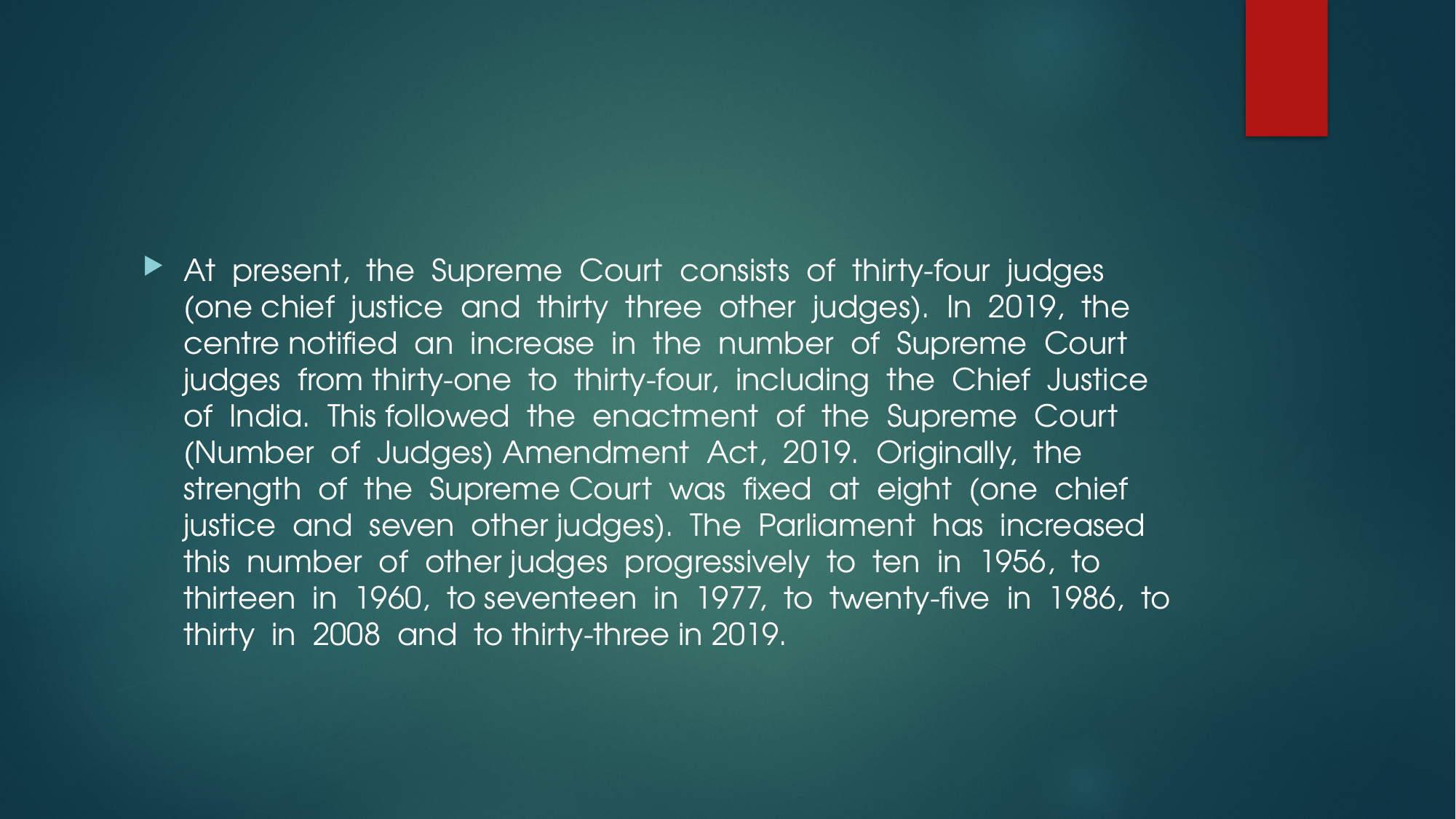

#
At  present,  the  Supreme  Court  consists  of  thirty-four  judges  (one chief  justice  and  thirty  three  other  judges).  In  2019,  the  centre notified  an  increase  in  the  number  of  Supreme  Court  judges  from thirty-one  to  thirty-four,  including  the  Chief  Justice  of  India.  This followed  the  enactment  of  the  Supreme  Court  (Number  of  Judges) Amendment  Act,  2019.  Originally,  the  strength  of  the  Supreme Court  was  fixed  at  eight  (one  chief  justice  and  seven  other judges).  The  Parliament  has  increased  this  number  of  other judges  progressively  to  ten  in  1956,  to  thirteen  in  1960,  to seventeen  in  1977,  to  twenty-five  in  1986,  to  thirty  in  2008  and  to thirty-three in 2019.